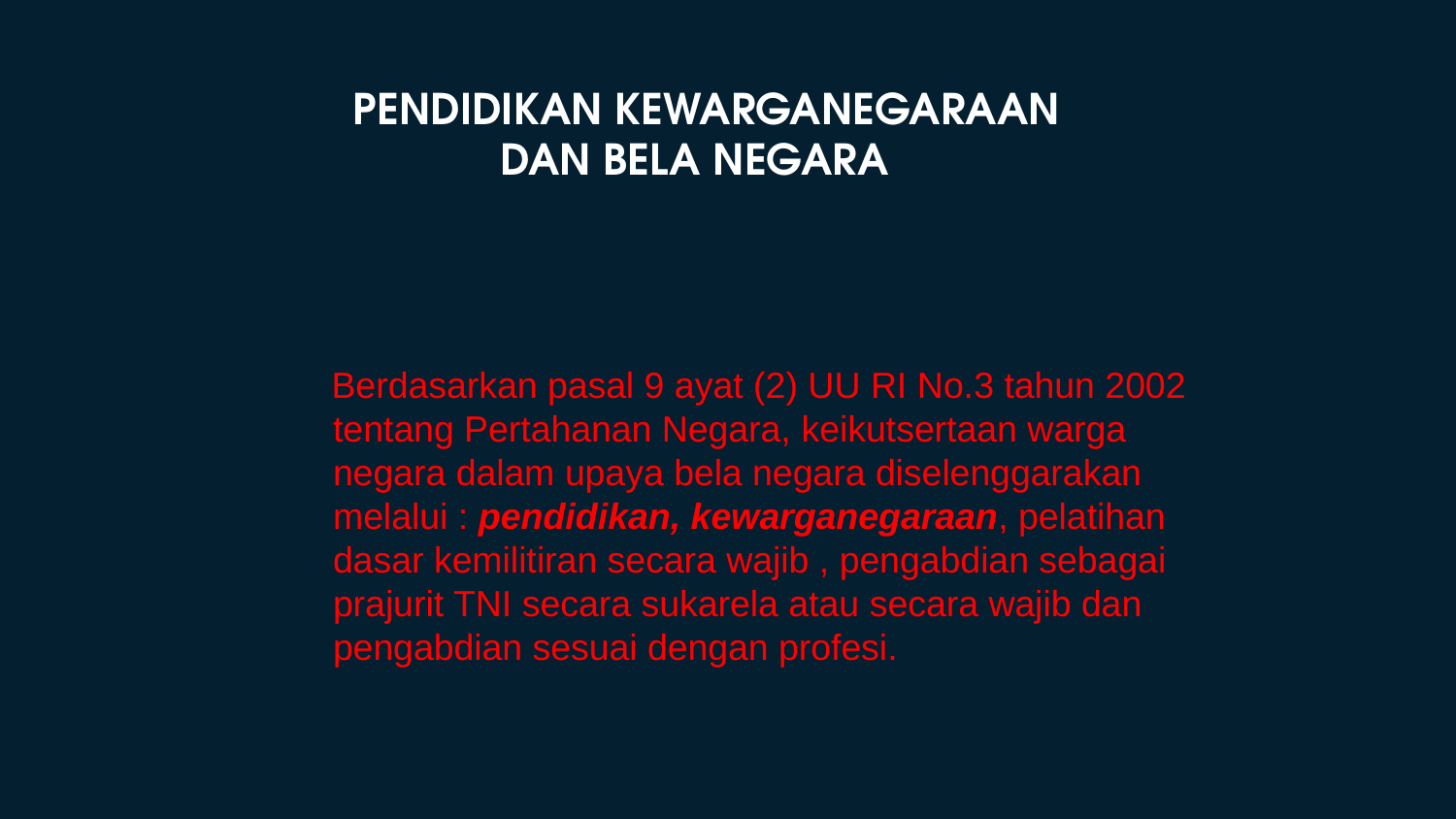

# PENDIDIKAN KEWARGANEGARAAN DAN BELA NEGARA

       Berdasarkan pasal 9 ayat (2) UU RI No.3 tahun 2002 tentang Pertahanan Negara, keikutsertaan warga negara dalam upaya bela negara diselenggarakan melalui : pendidikan, kewarganegaraan, pelatihan dasar kemilitiran secara wajib , pengabdian sebagai prajurit TNI secara sukarela atau secara wajib dan pengabdian sesuai dengan profesi.